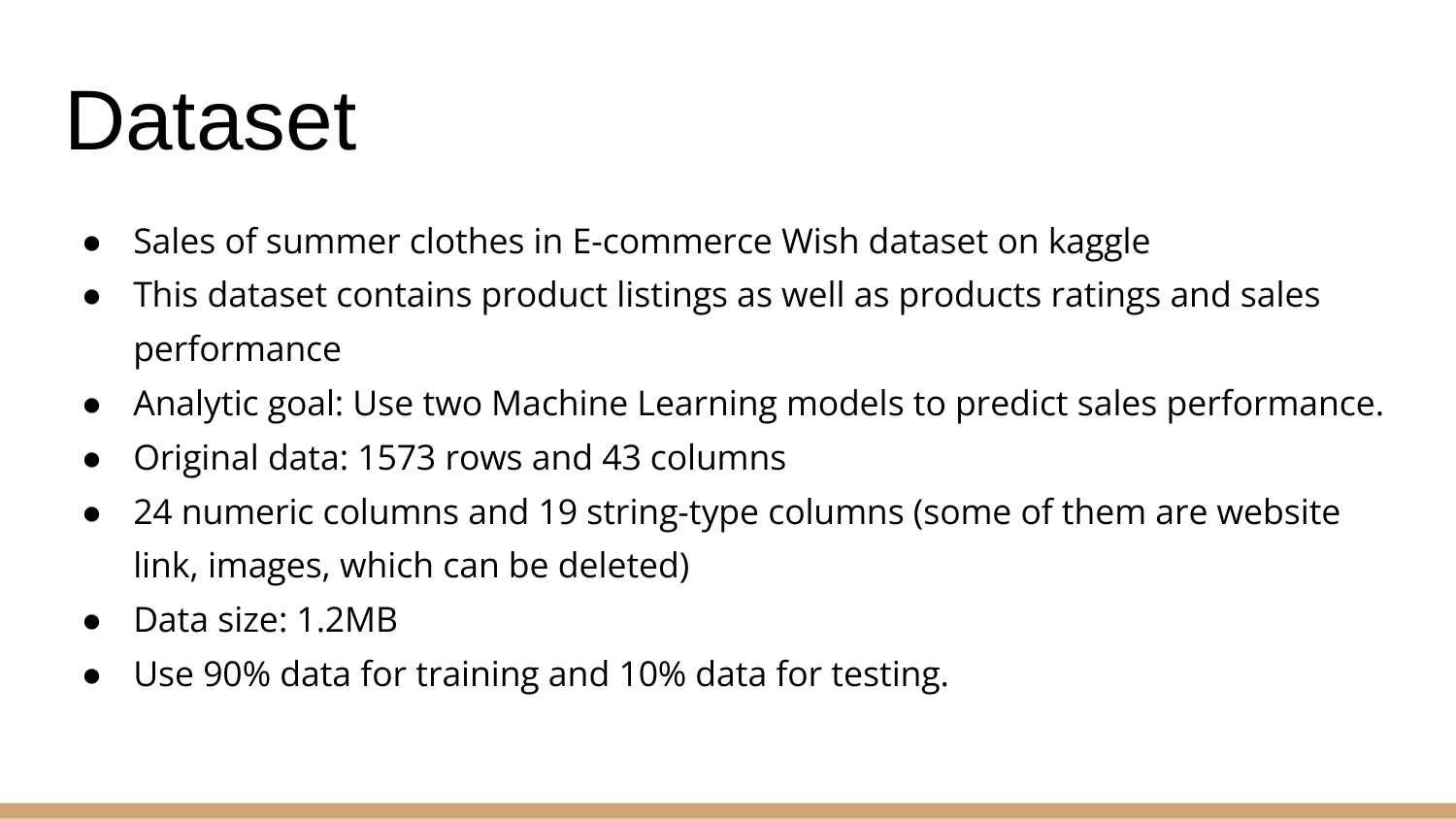

# Dataset
Sales of summer clothes in E-commerce Wish dataset on kaggle
This dataset contains product listings as well as products ratings and sales performance
Analytic goal: Use two Machine Learning models to predict sales performance.
Original data: 1573 rows and 43 columns
24 numeric columns and 19 string-type columns (some of them are website link, images, which can be deleted)
Data size: 1.2MB
Use 90% data for training and 10% data for testing.